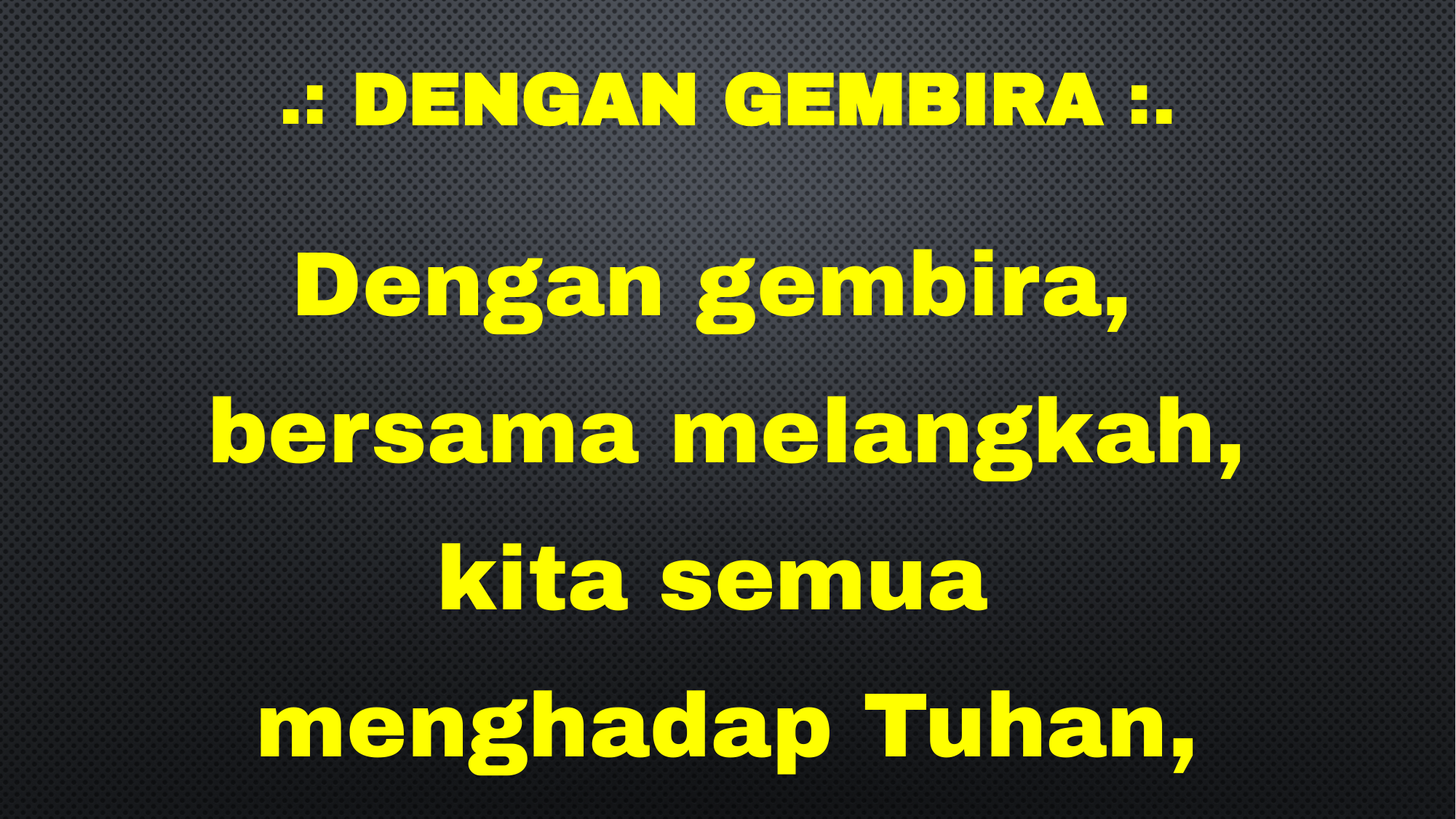

# .: Dengan gembira :.
Dengan gembira,
bersama melangkah,
kita semua
menghadap Tuhan,